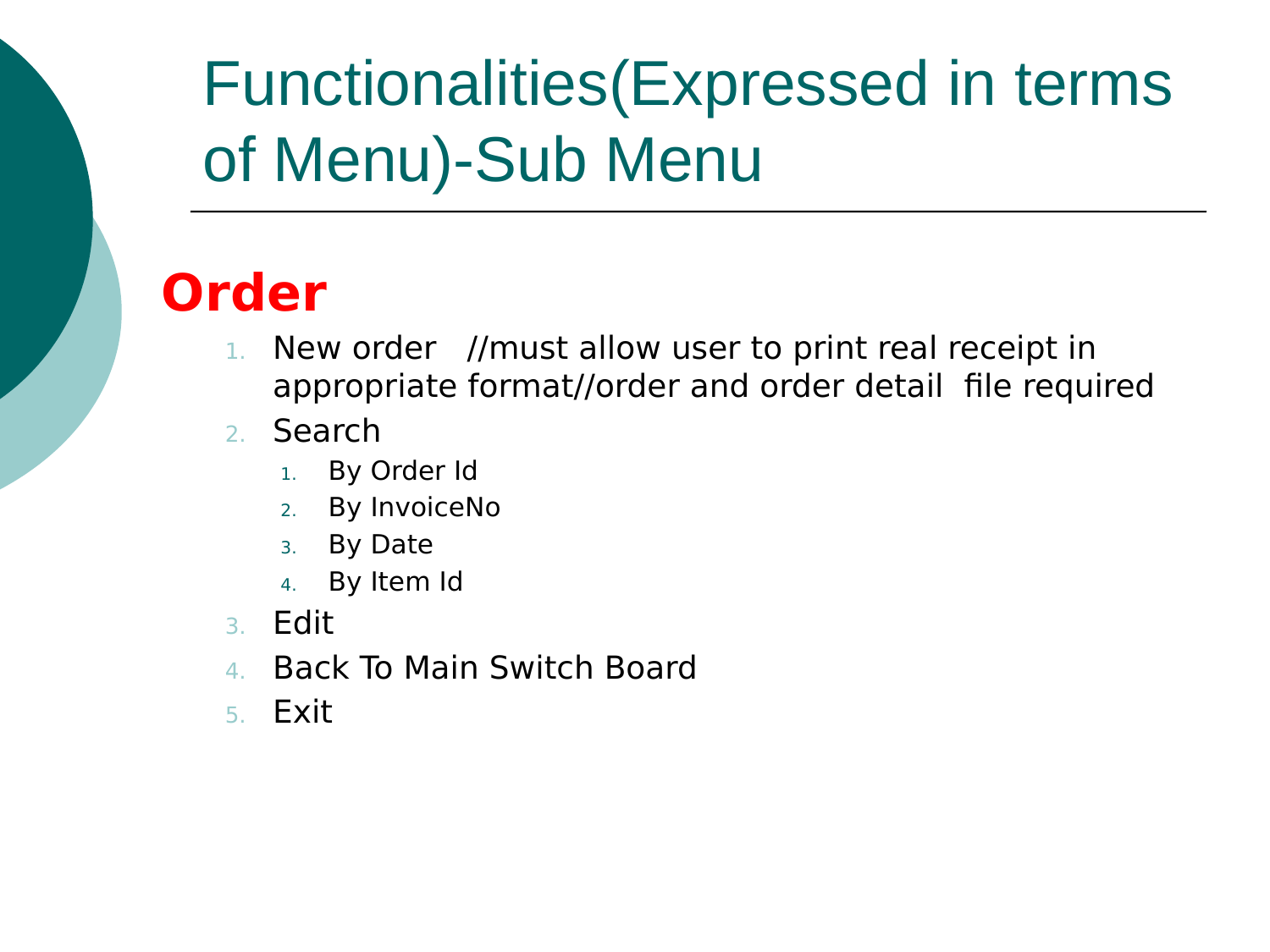

# Functionalities(Expressed in terms of Menu)-Sub Menu
Order
New order   //must allow user to print real receipt in appropriate format//order and order detail  file required
Search
By Order Id
By InvoiceNo
By Date
By Item Id
Edit
Back To Main Switch Board
Exit